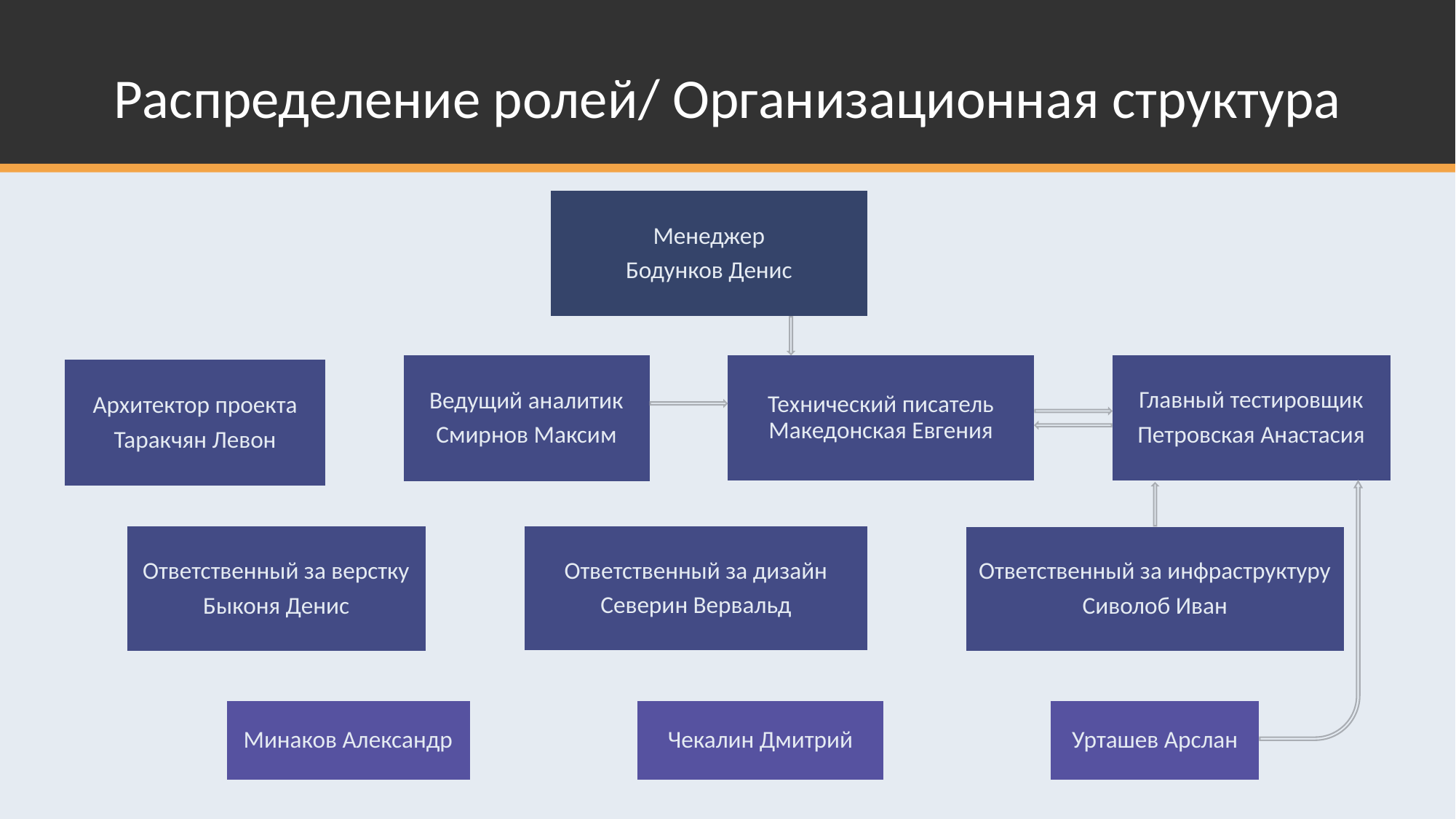

# Распределение ролей/ Организационная структура
Менеджер
Бодунков Денис
Главный тестировщик
Петровская Анастасия
Ведущий аналитик
Смирнов Максим
Технический писатель Македонская Евгения
Архитектор проекта
Таракчян Левон
Ответственный за верстку
Быконя Денис
Ответственный за дизайн
Северин Вервальд
Ответственный за инфраструктуру
Сиволоб Иван
Минаков Александр
Чекалин Дмитрий
Урташев Арслан